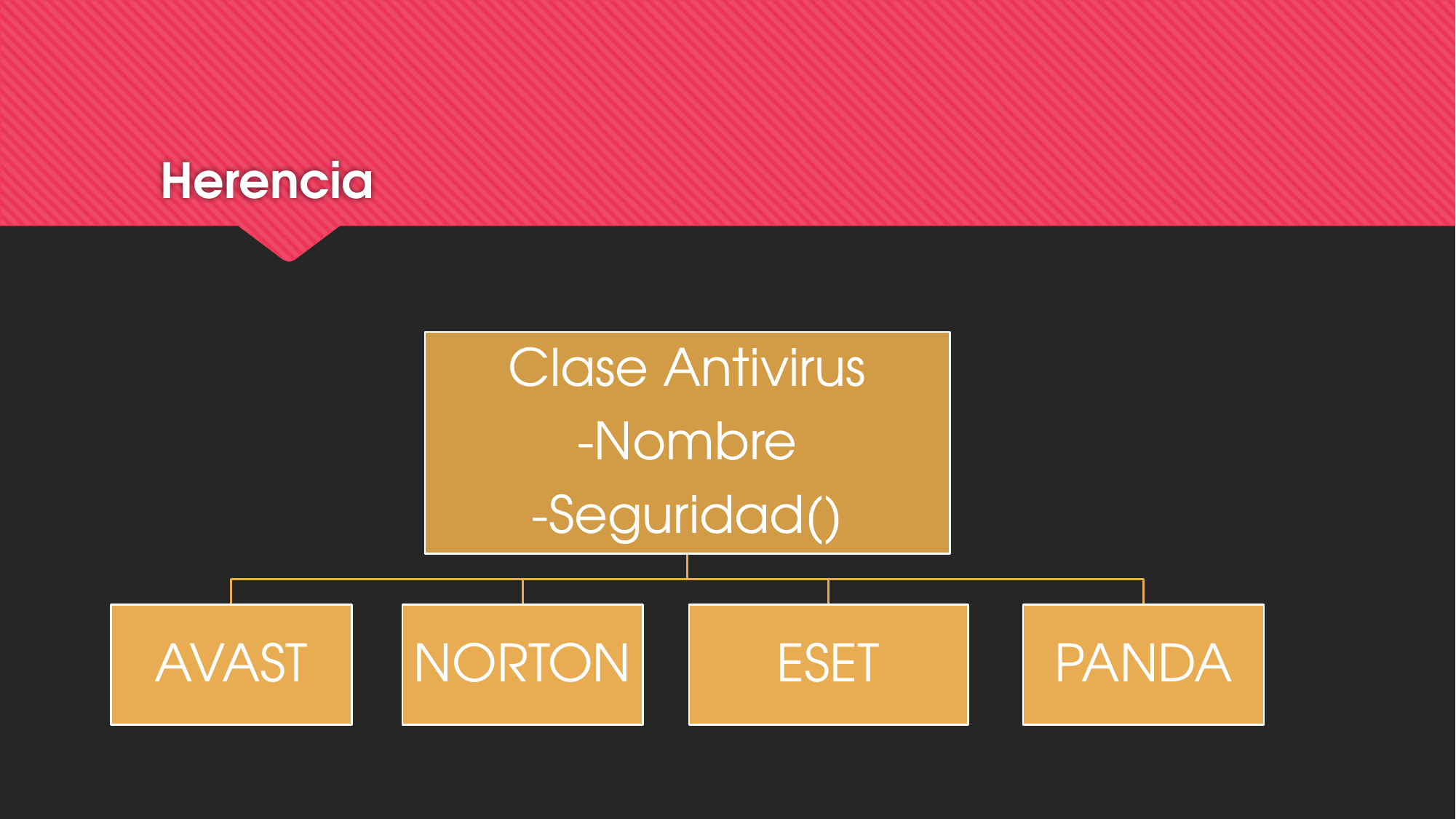

# Herencia
Clase Antivirus
-Nombre
-Seguridad()
AVAST
NORTON
ESET
PANDA